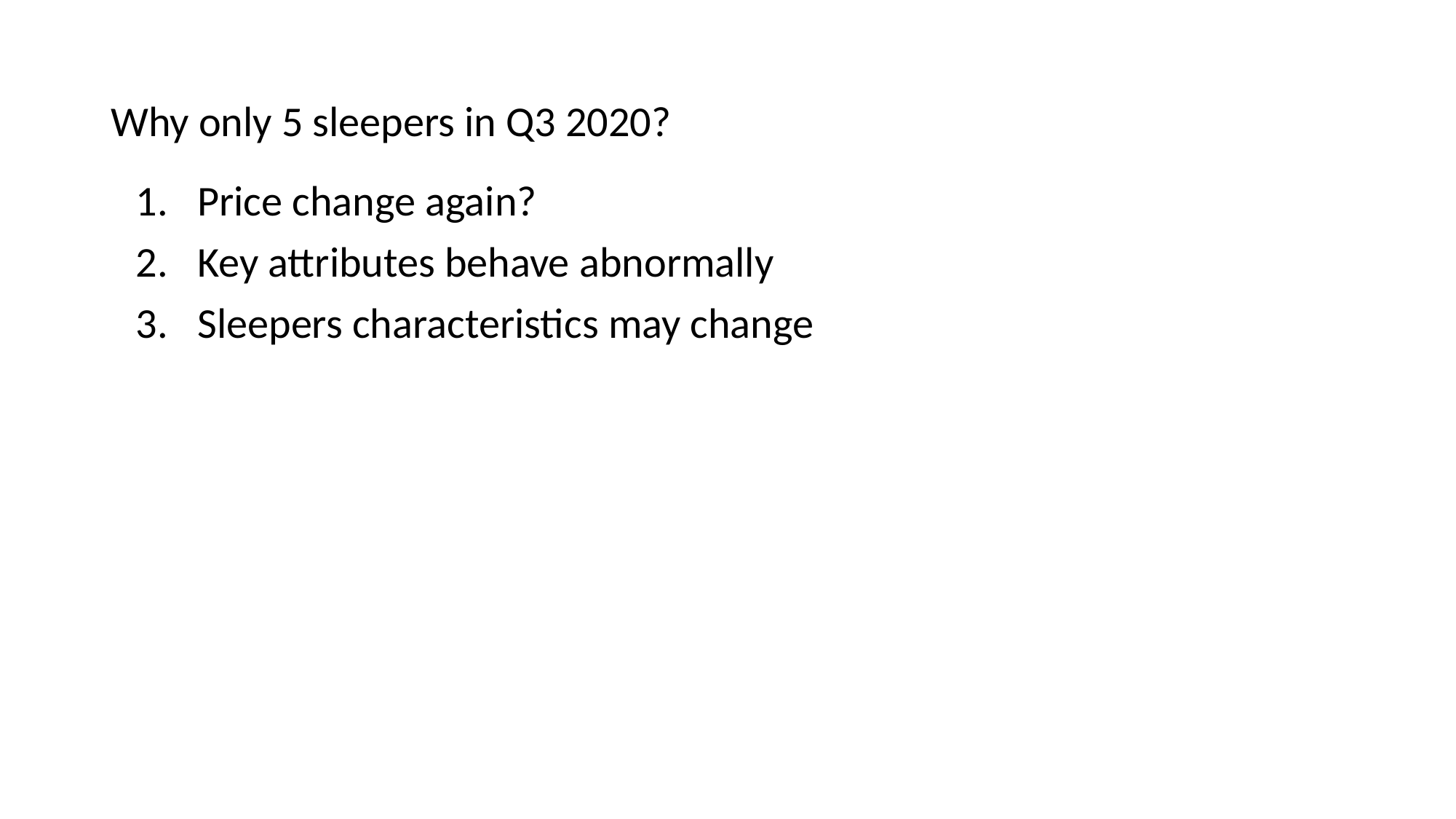

# Why only 5 sleepers in Q3 2020?
Price change again?
Key attributes behave abnormally
Sleepers characteristics may change